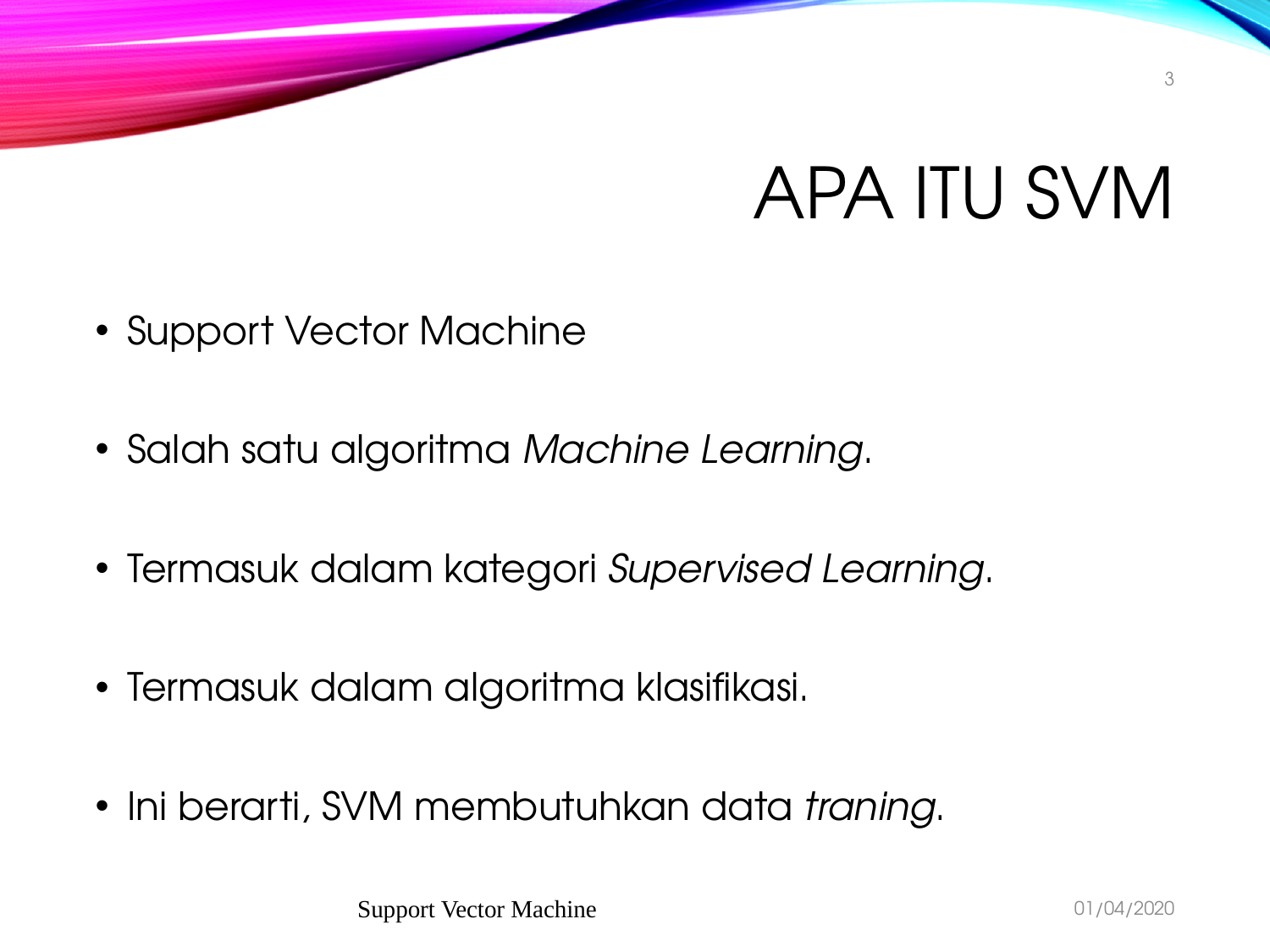

3
# Apa itu SVM
Support Vector Machine

Salah satu algoritma Machine Learning.

Termasuk dalam kategori Supervised Learning.

Termasuk dalam algoritma klasifikasi.

Ini berarti, SVM membutuhkan data traning.

Support Vector Machine
01/04/2020